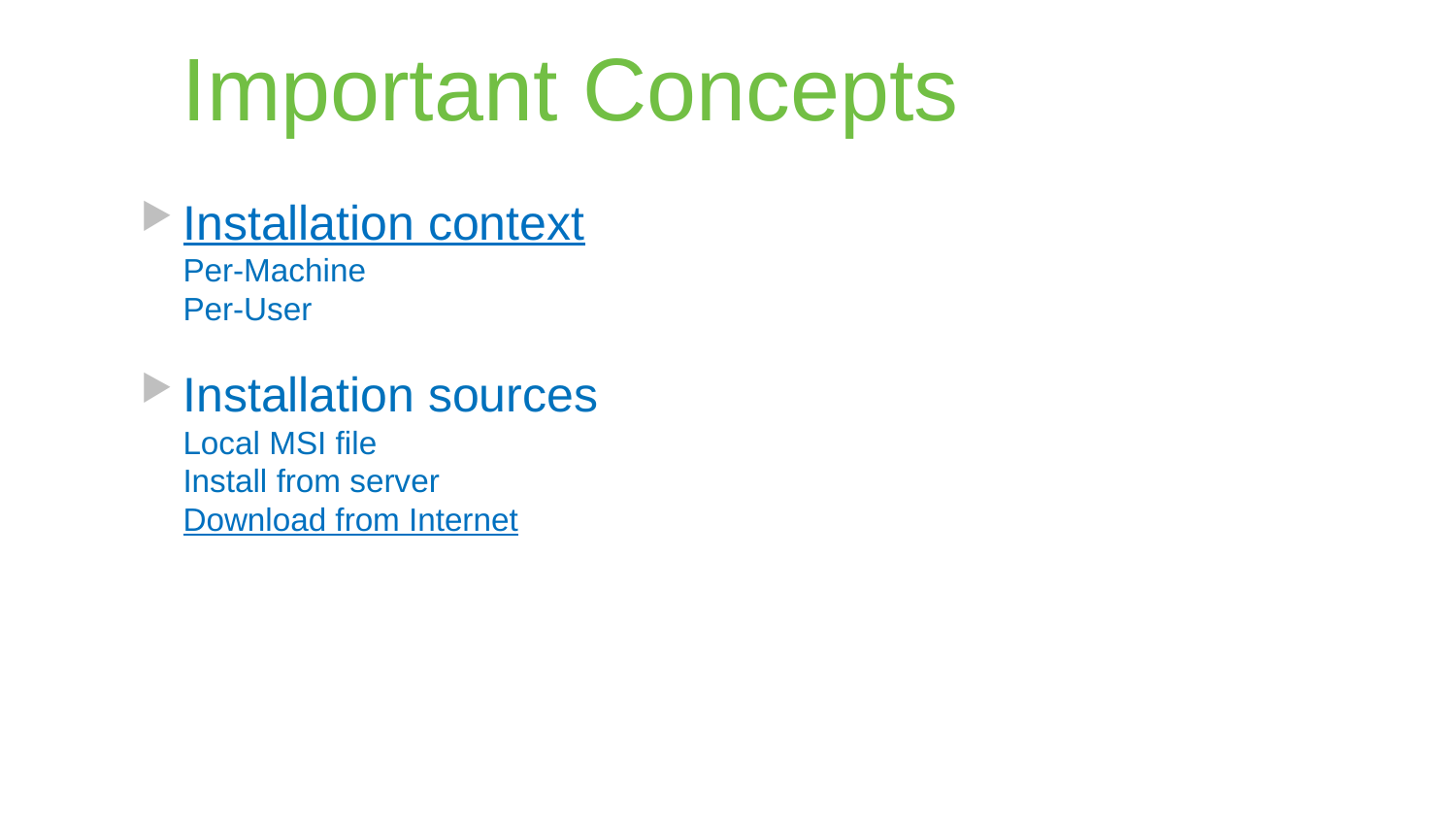

# Important Concepts
Installation context
Per-Machine
Per-User
Installation sources
Local MSI file
Install from server
Download from Internet